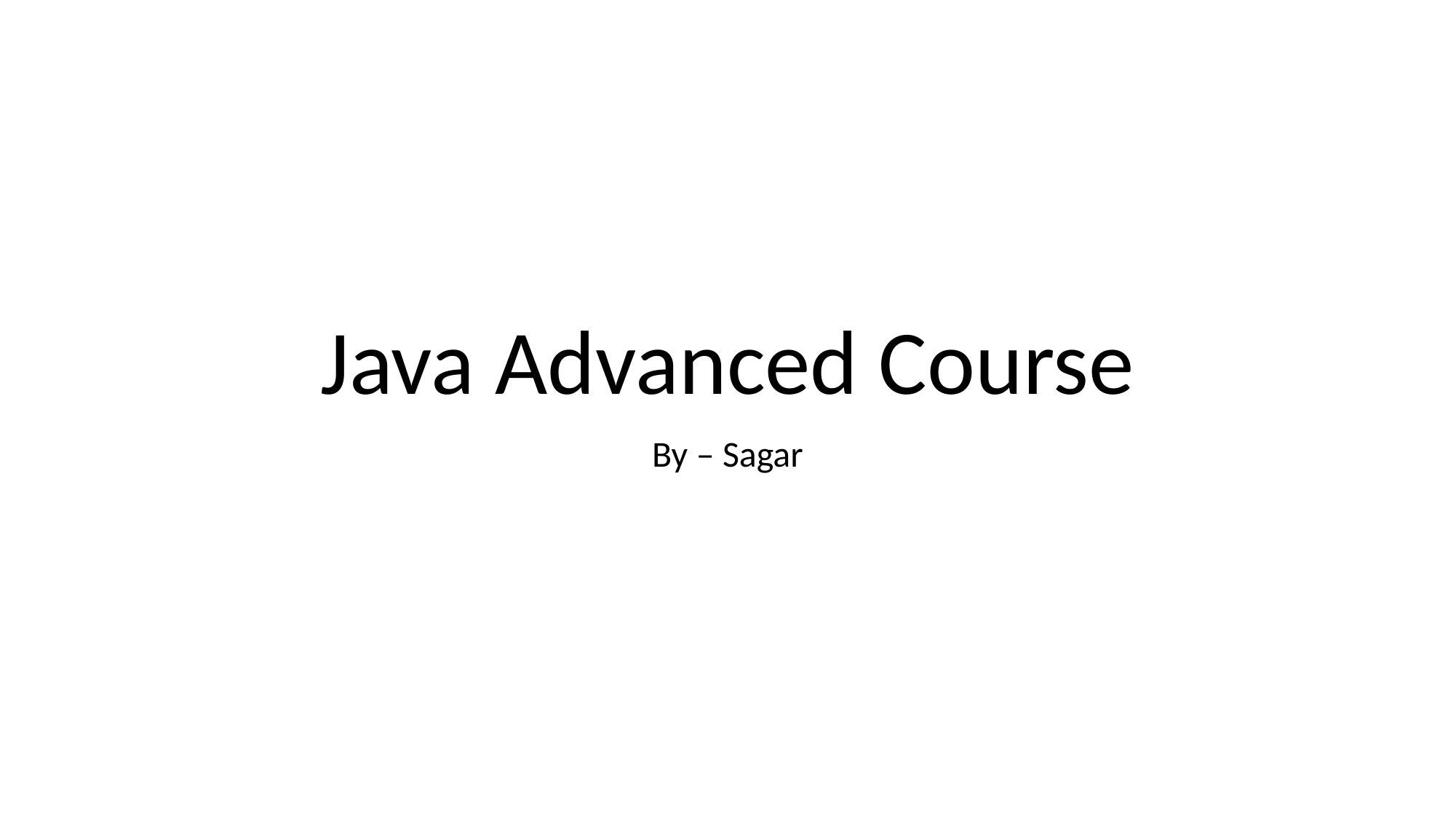

# Java Advanced Course
By – Sagar